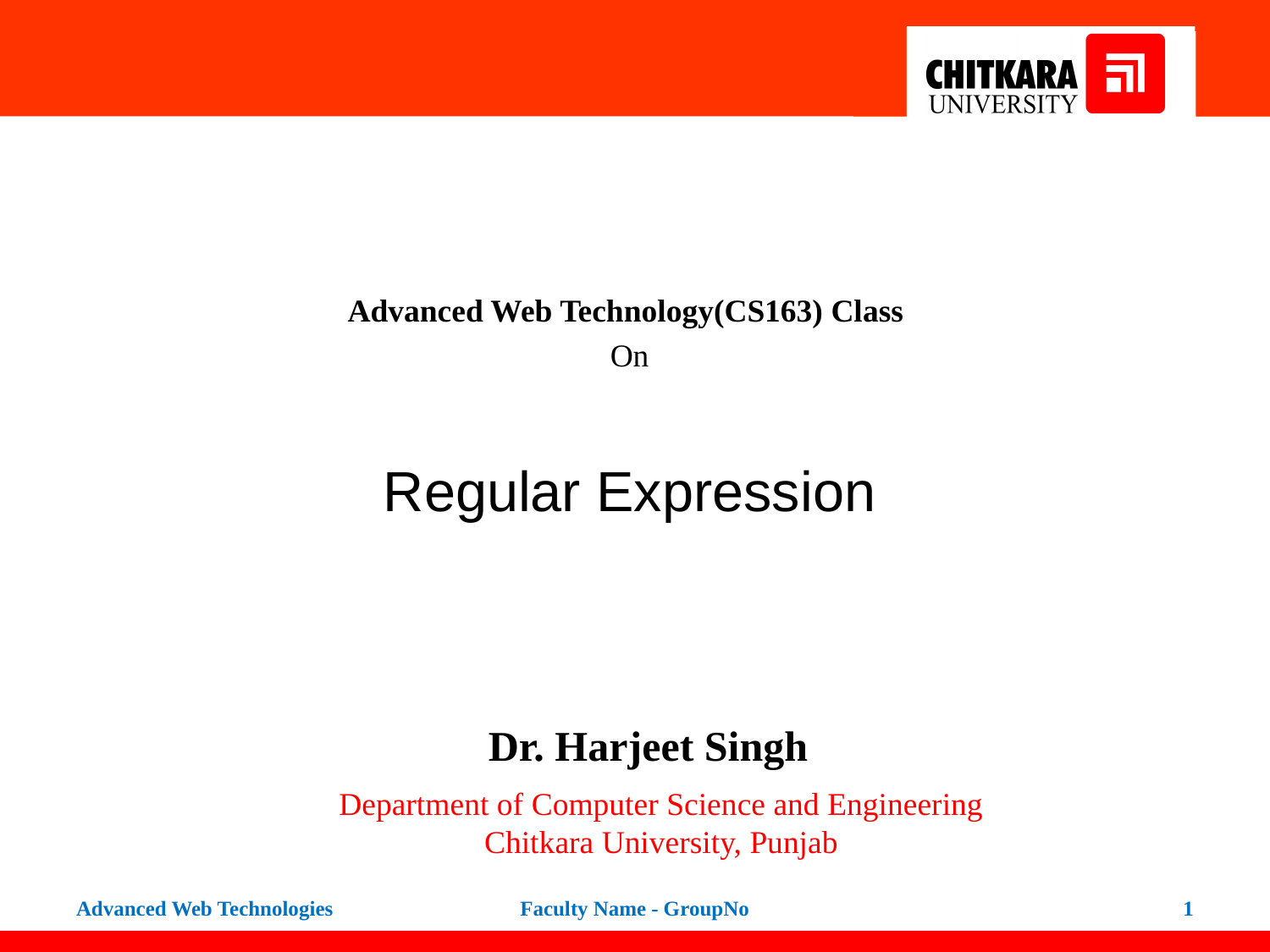

Advanced Web Technology(CS163) Class
On

Regular Expression
          Dr. Harjeet Singh
Department of Computer Science and Engineering
Chitkara University, Punjab
Advanced Web Technologies
Faculty Name - GroupNo
1